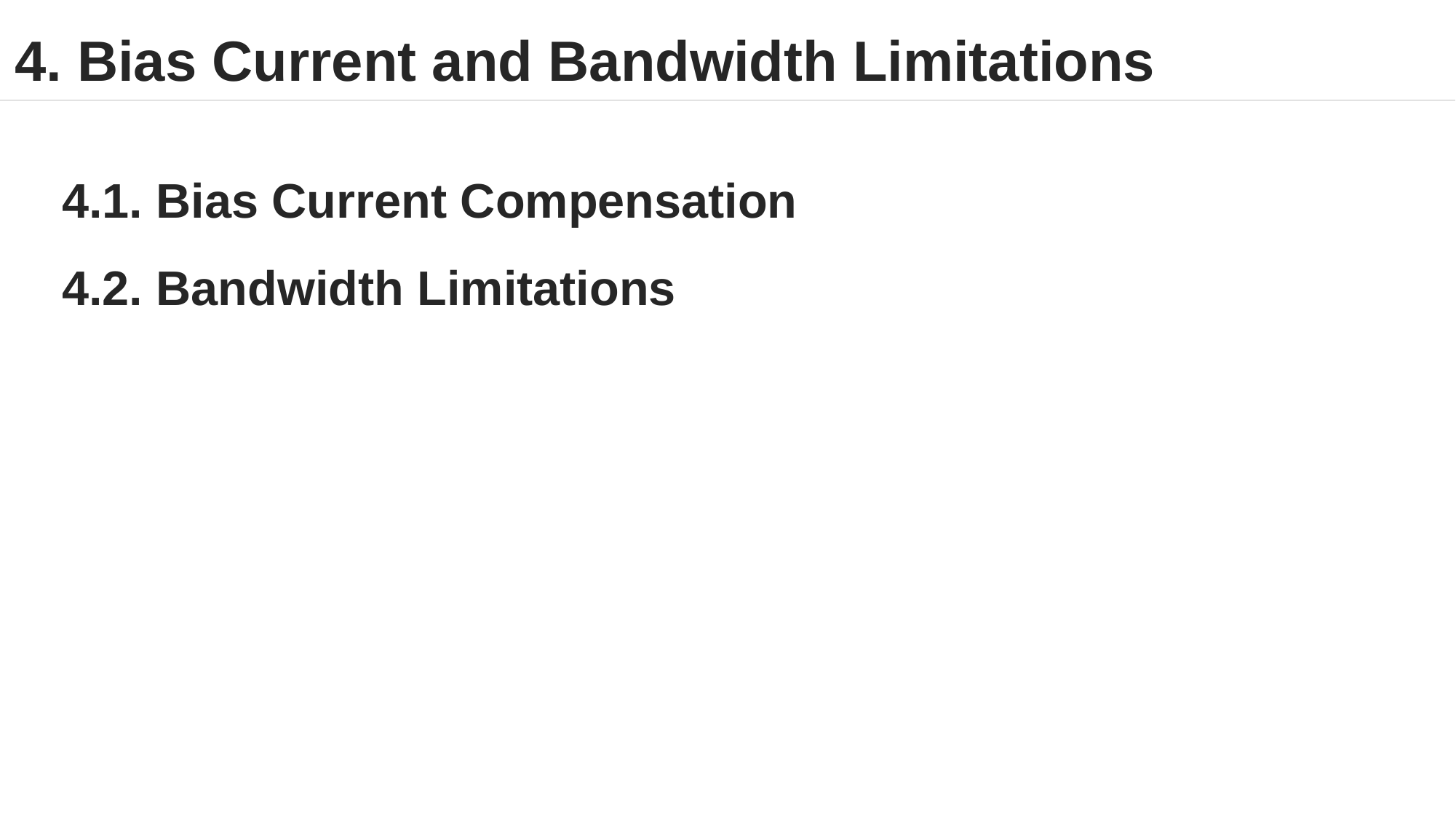

# 4. Bias Current and Bandwidth Limitations
4.1. Bias Current Compensation
4.2. Bandwidth Limitations